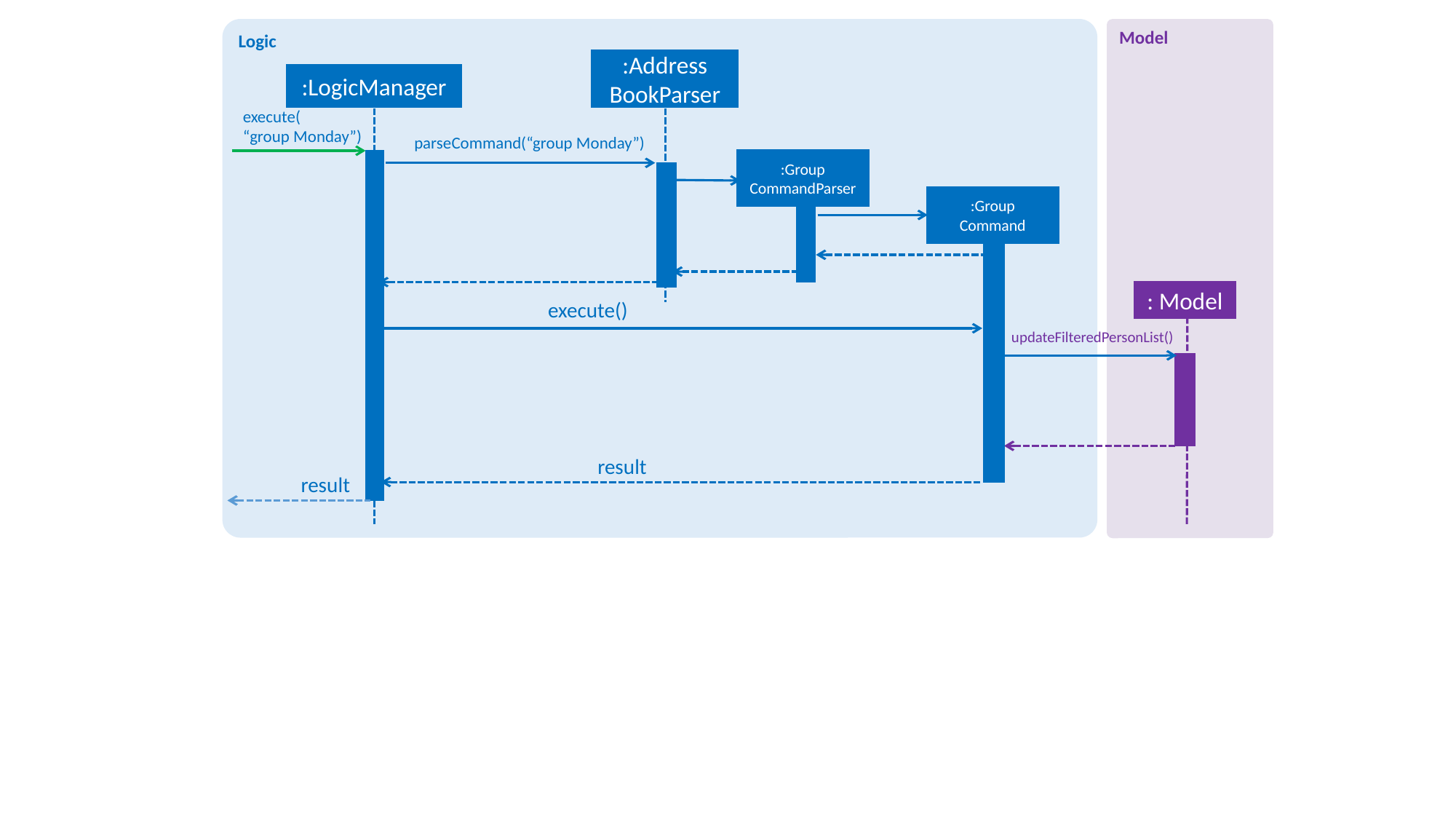

Logic
Model
:Address
BookParser
:LogicManager
execute(
“group Monday”)
parseCommand(“group Monday”)

:Group
CommandParser

:Group
Command

: Model
execute()
updateFilteredPersonList()

result
result